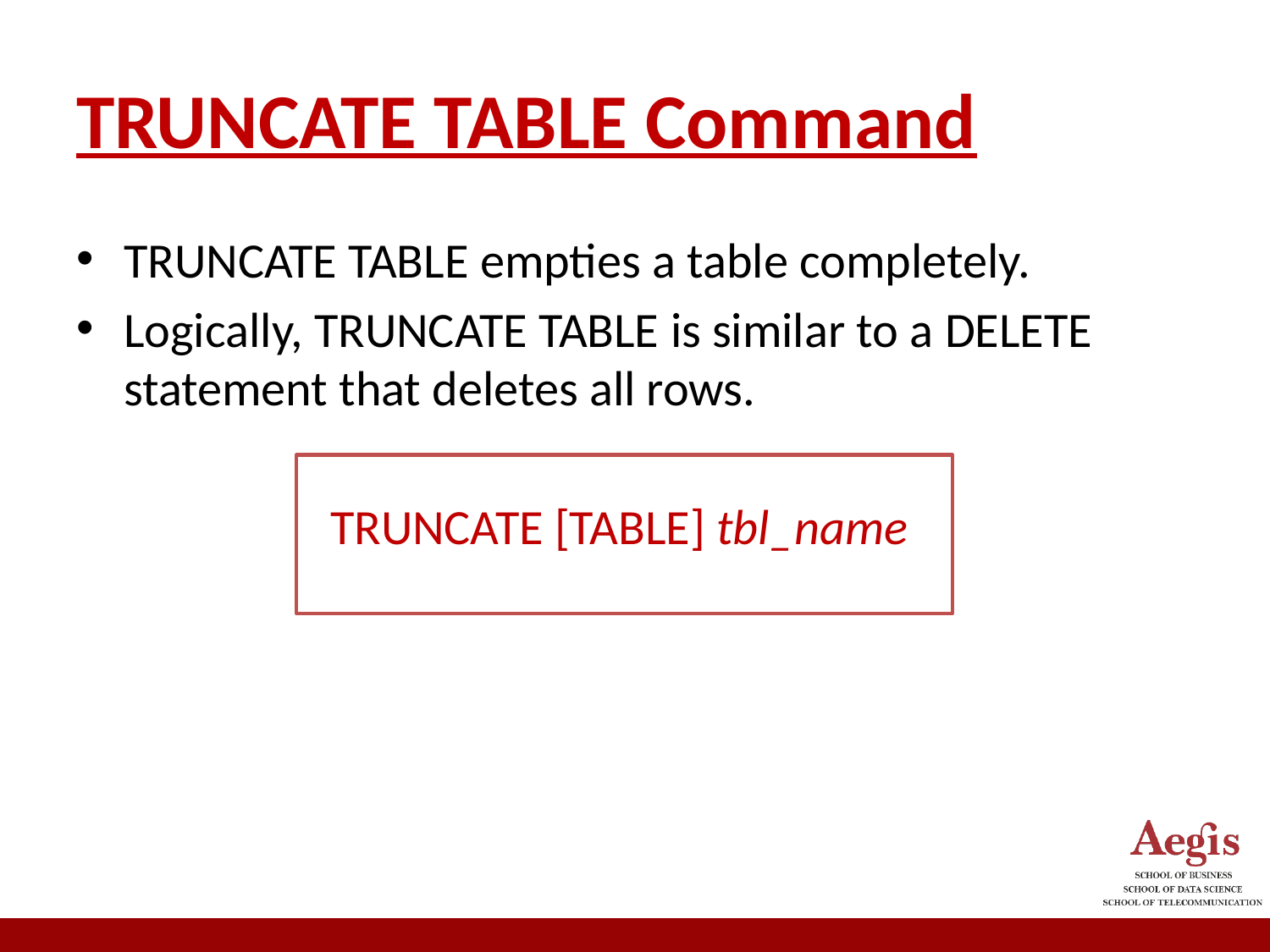

# TRUNCATE TABLE Command
TRUNCATE TABLE empties a table completely.
Logically, TRUNCATE TABLE is similar to a DELETE statement that deletes all rows.

		TRUNCATE [TABLE] tbl_name